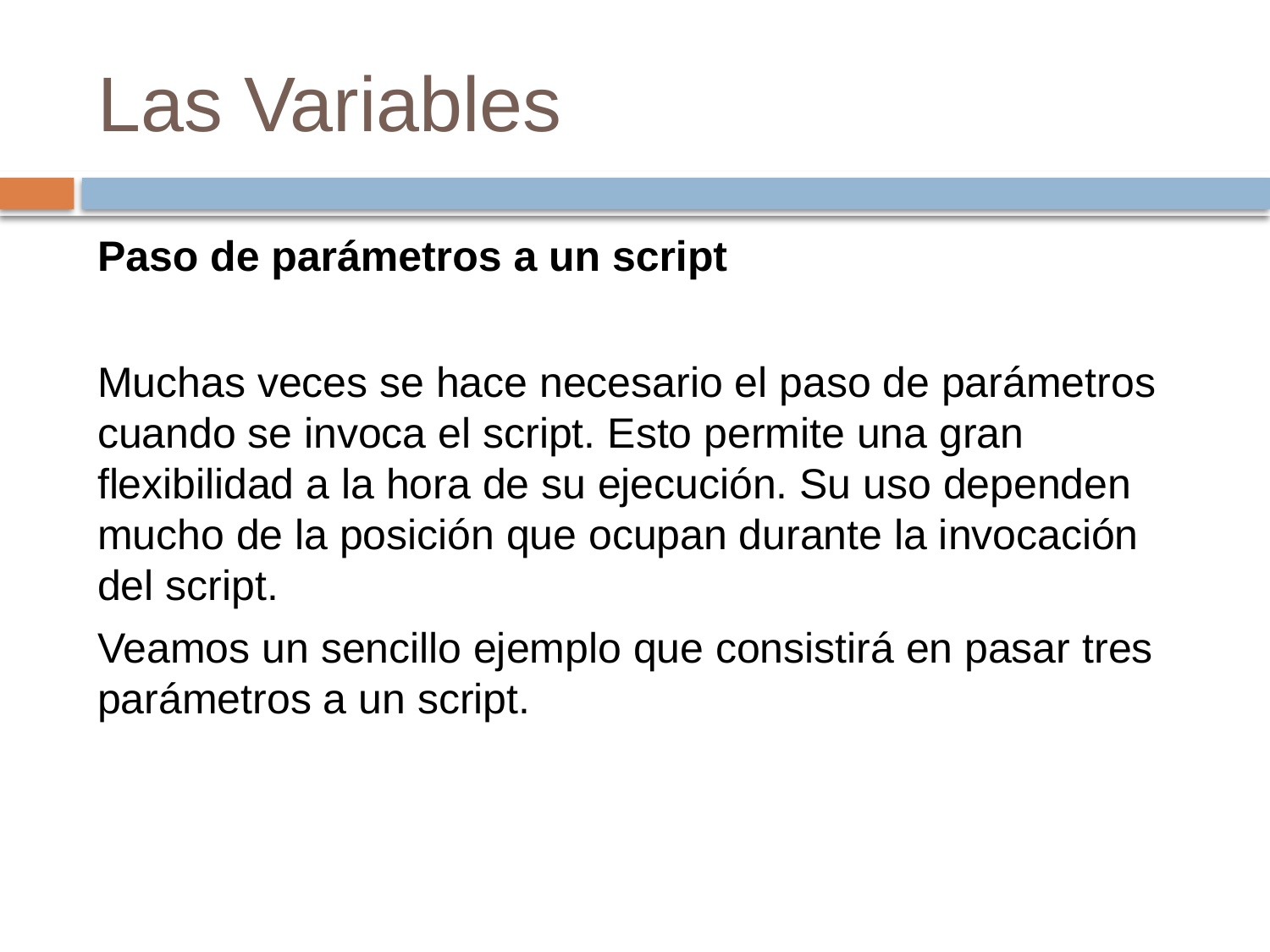

# Las Variables
Paso de parámetros a un script

Muchas veces se hace necesario el paso de parámetros cuando se invoca el script. Esto permite una gran flexibilidad a la hora de su ejecución. Su uso dependen mucho de la posición que ocupan durante la invocación del script.
Veamos un sencillo ejemplo que consistirá en pasar tres parámetros a un script.